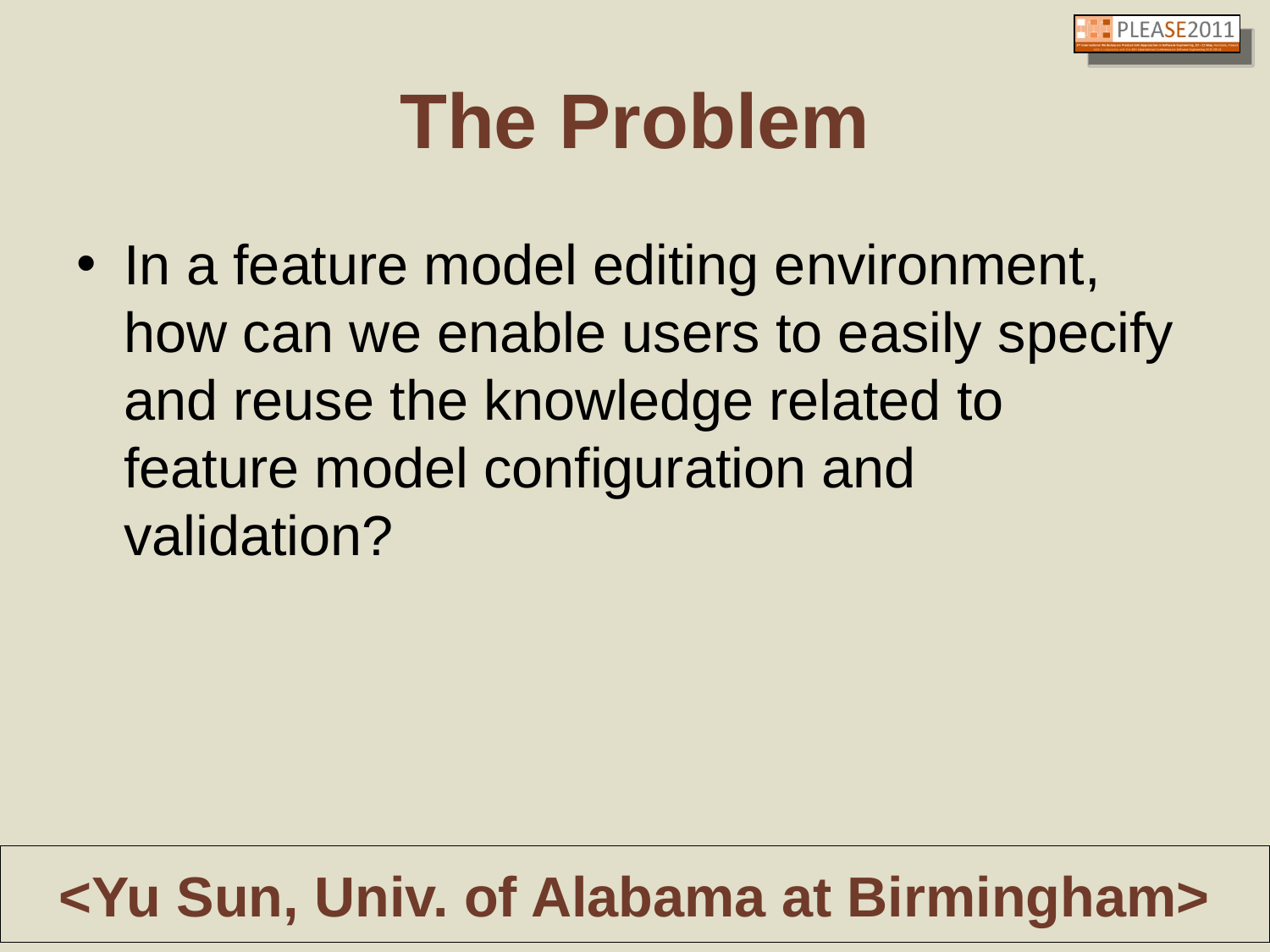

The Problem
In a feature model editing environment, how can we enable users to easily specify and reuse the knowledge related to feature model configuration and validation?
<Yu Sun, Univ. of Alabama at Birmingham>